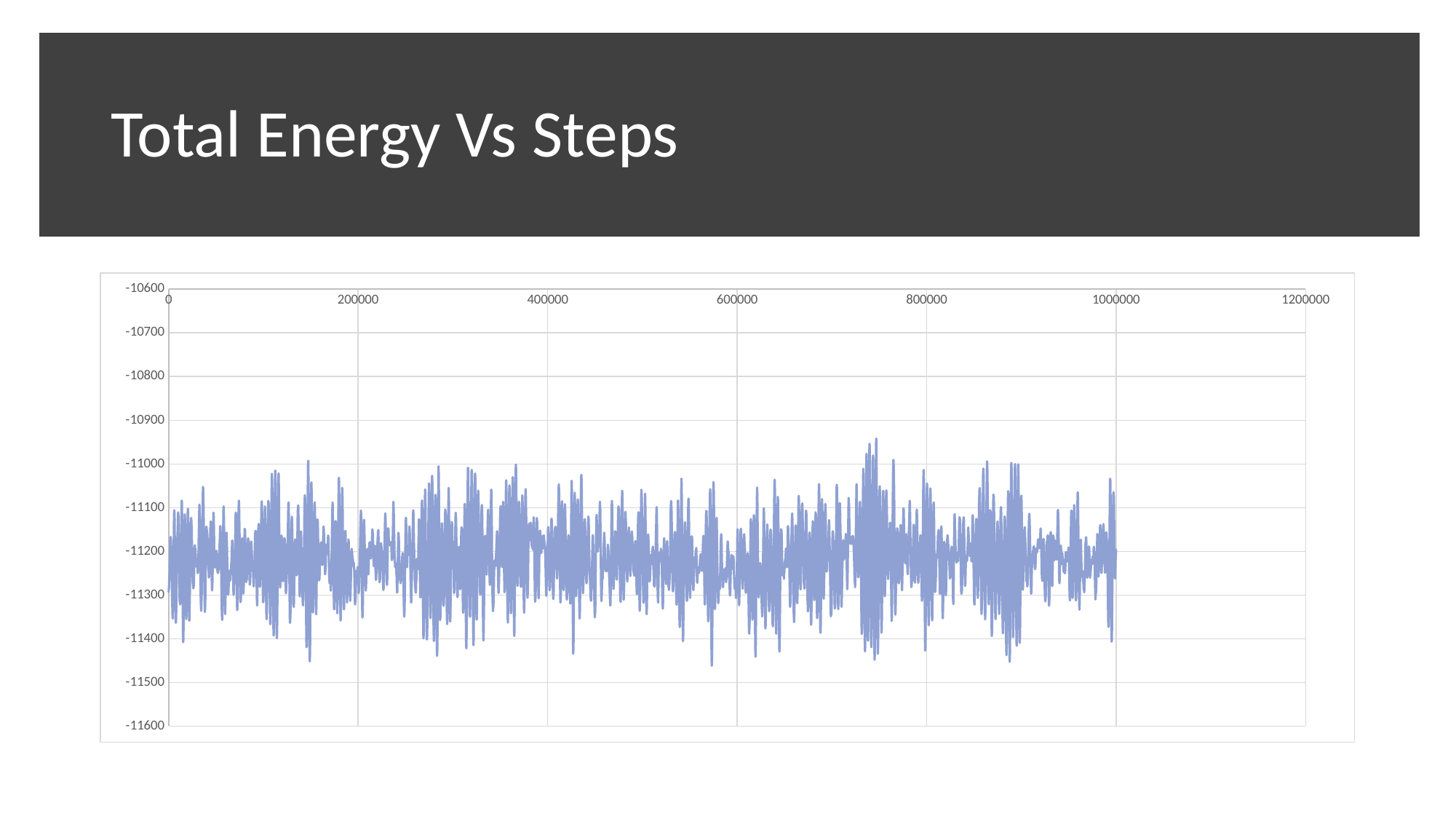

# Total Energy Vs Steps

### Chart

| Category |  |
|---|---|